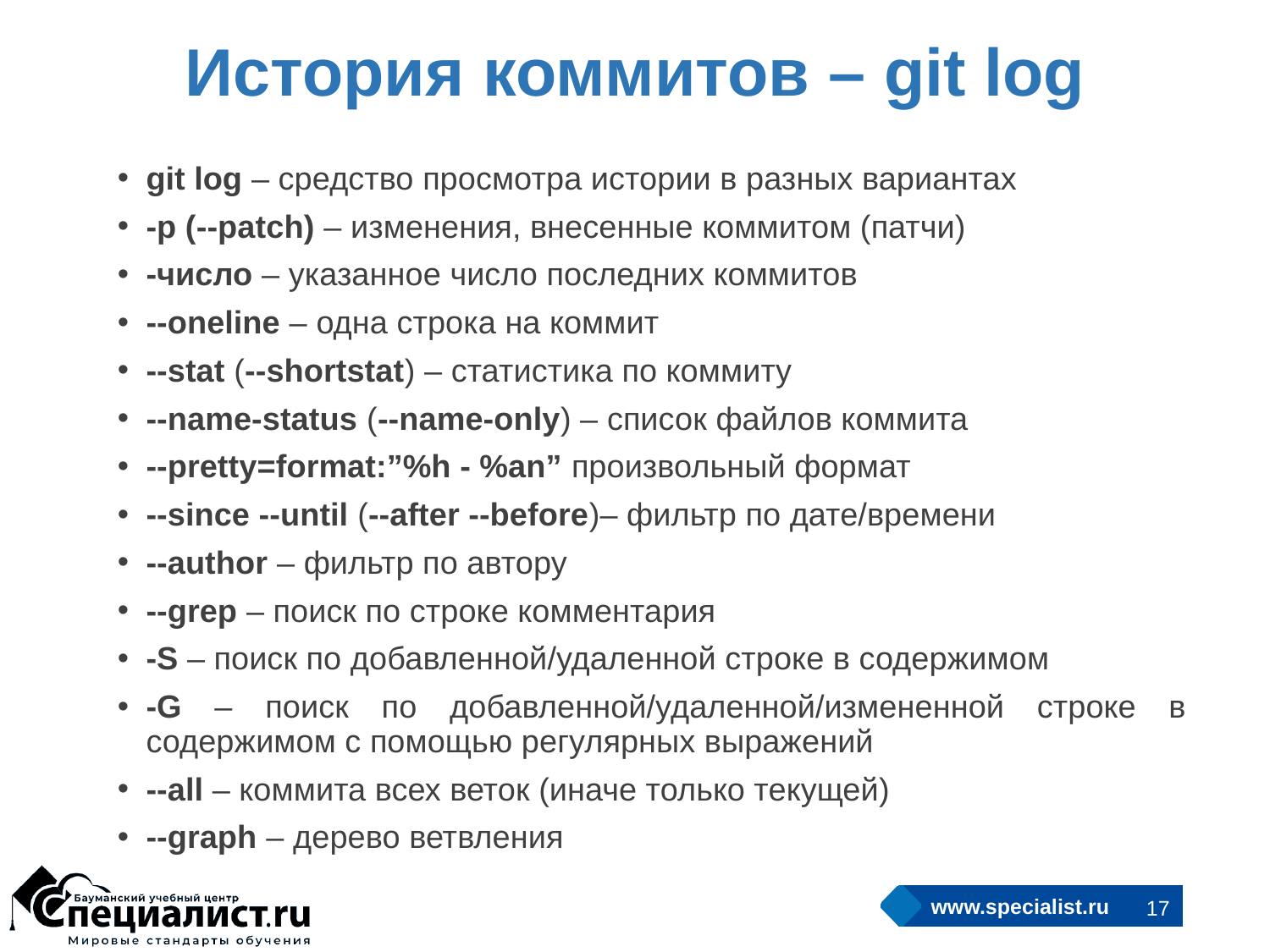

# История коммитов – git log
git log – средство просмотра истории в разных вариантах
-p (--patch) – изменения, внесенные коммитом (патчи)
-число – указанное число последних коммитов
--oneline – одна строка на коммит
--stat (--shortstat) – статистика по коммиту
--name-status (--name-only) – список файлов коммита
--pretty=format:”%h - %an” произвольный формат
--since --until (--after --before)– фильтр по дате/времени
--author – фильтр по автору
--grep – поиск по строке комментария
-S – поиск по добавленной/удаленной строке в содержимом
-G – поиск по добавленной/удаленной/измененной строке в содержимом с помощью регулярных выражений
--all – коммита всех веток (иначе только текущей)
--graph – дерево ветвления

17